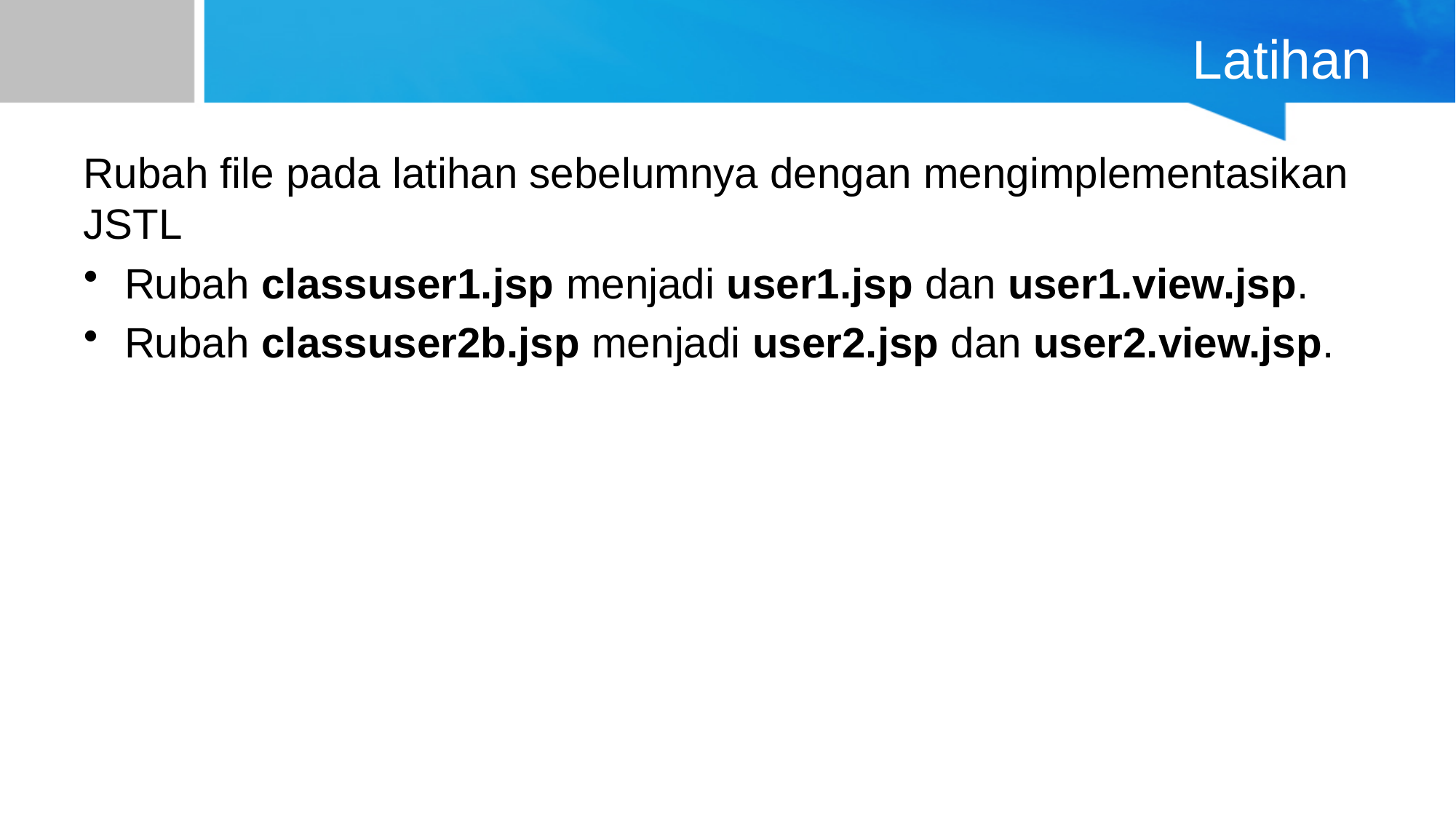

# Latihan
Rubah file pada latihan sebelumnya dengan mengimplementasikan JSTL
Rubah classuser1.jsp menjadi user1.jsp dan user1.view.jsp.
Rubah classuser2b.jsp menjadi user2.jsp dan user2.view.jsp.